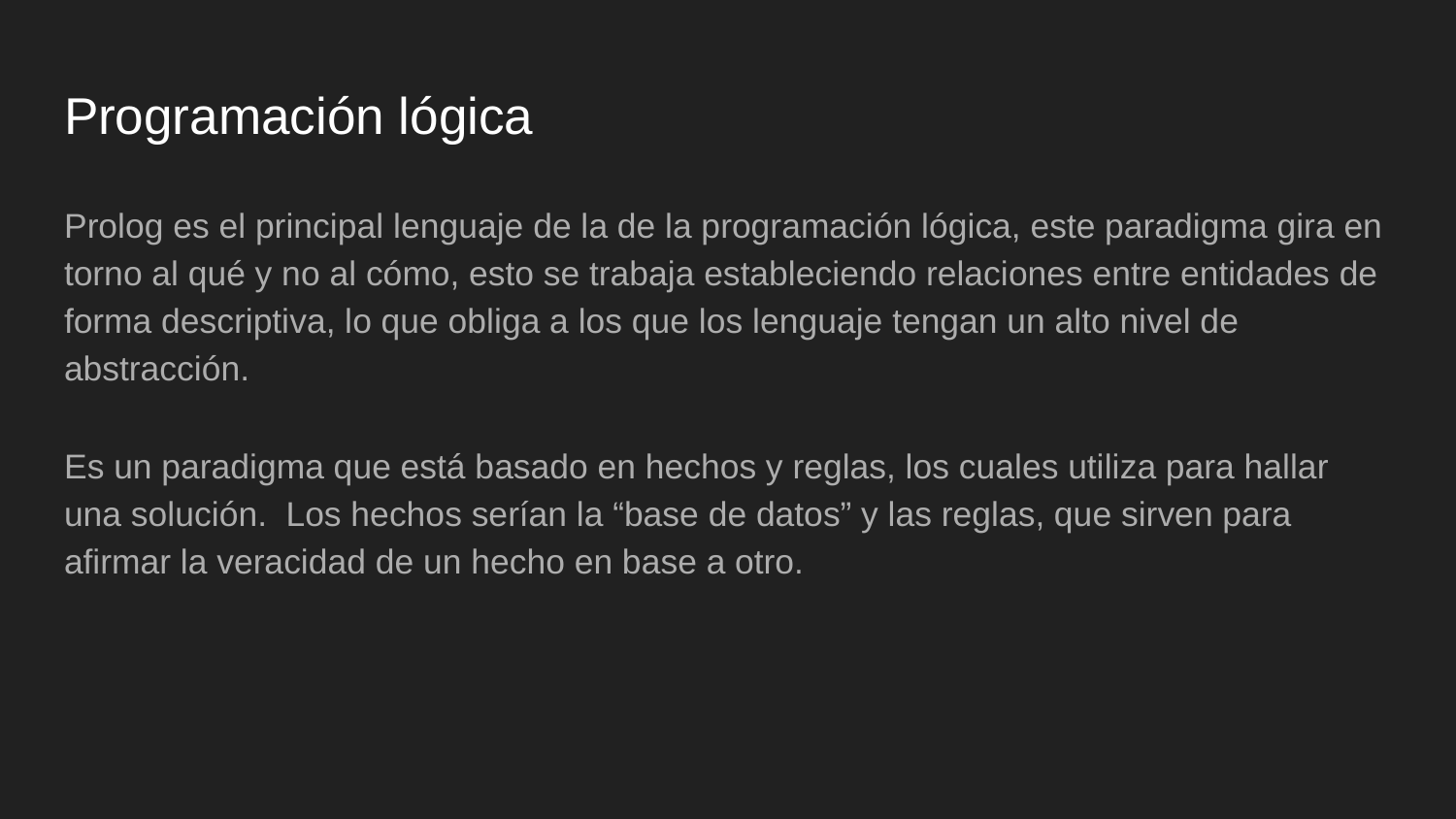

# Programación lógica

Prolog es el principal lenguaje de la de la programación lógica, este paradigma gira en torno al qué y no al cómo, esto se trabaja estableciendo relaciones entre entidades de forma descriptiva, lo que obliga a los que los lenguaje tengan un alto nivel de abstracción.

Es un paradigma que está basado en hechos y reglas, los cuales utiliza para hallar una solución.  Los hechos serían la “base de datos” y las reglas, que sirven para afirmar la veracidad de un hecho en base a otro.